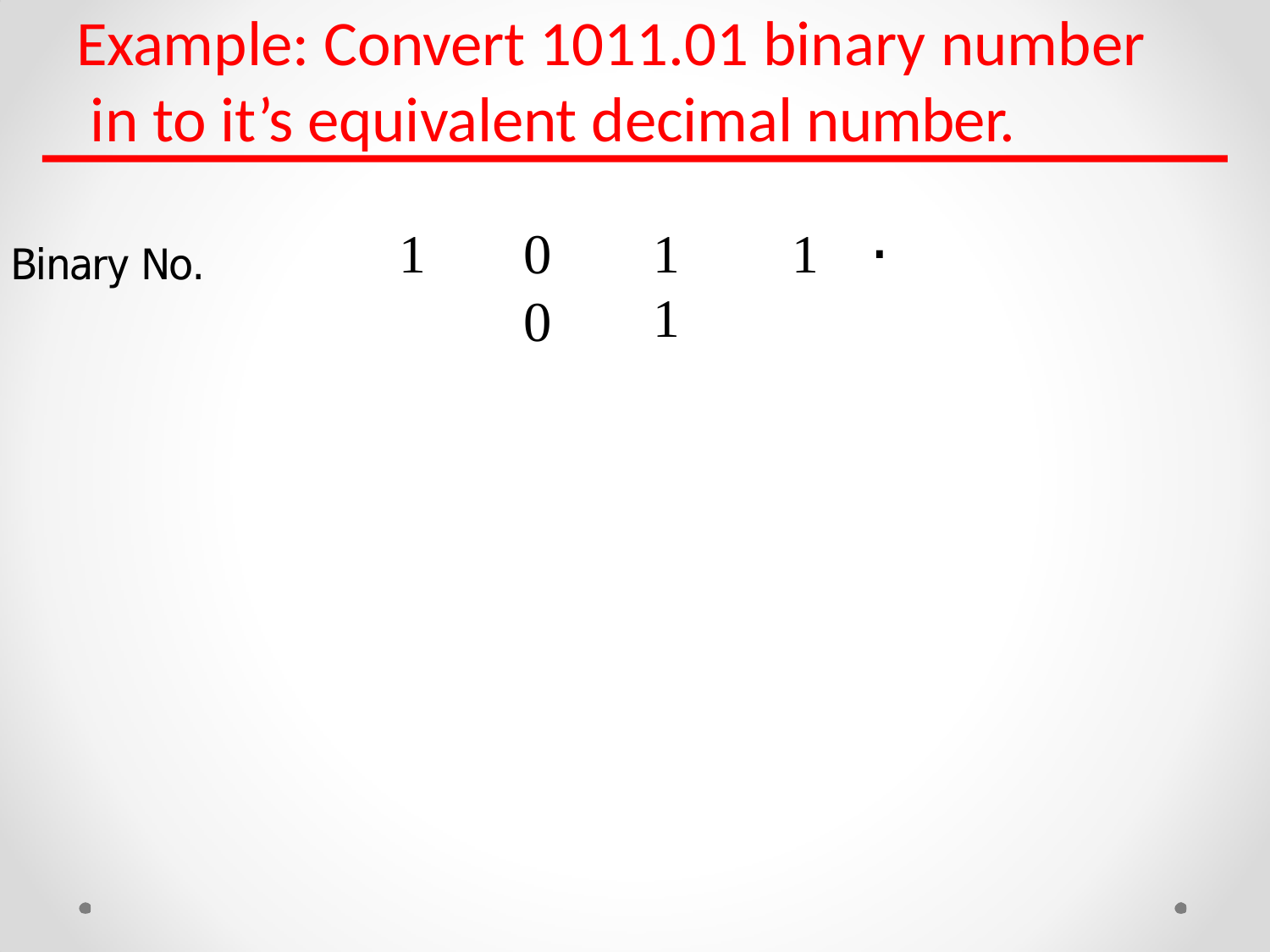

# Example: Convert 1011.01 binary number  in to it’s equivalent decimal number.

.
0	0
1
1	1	1
Binary No.